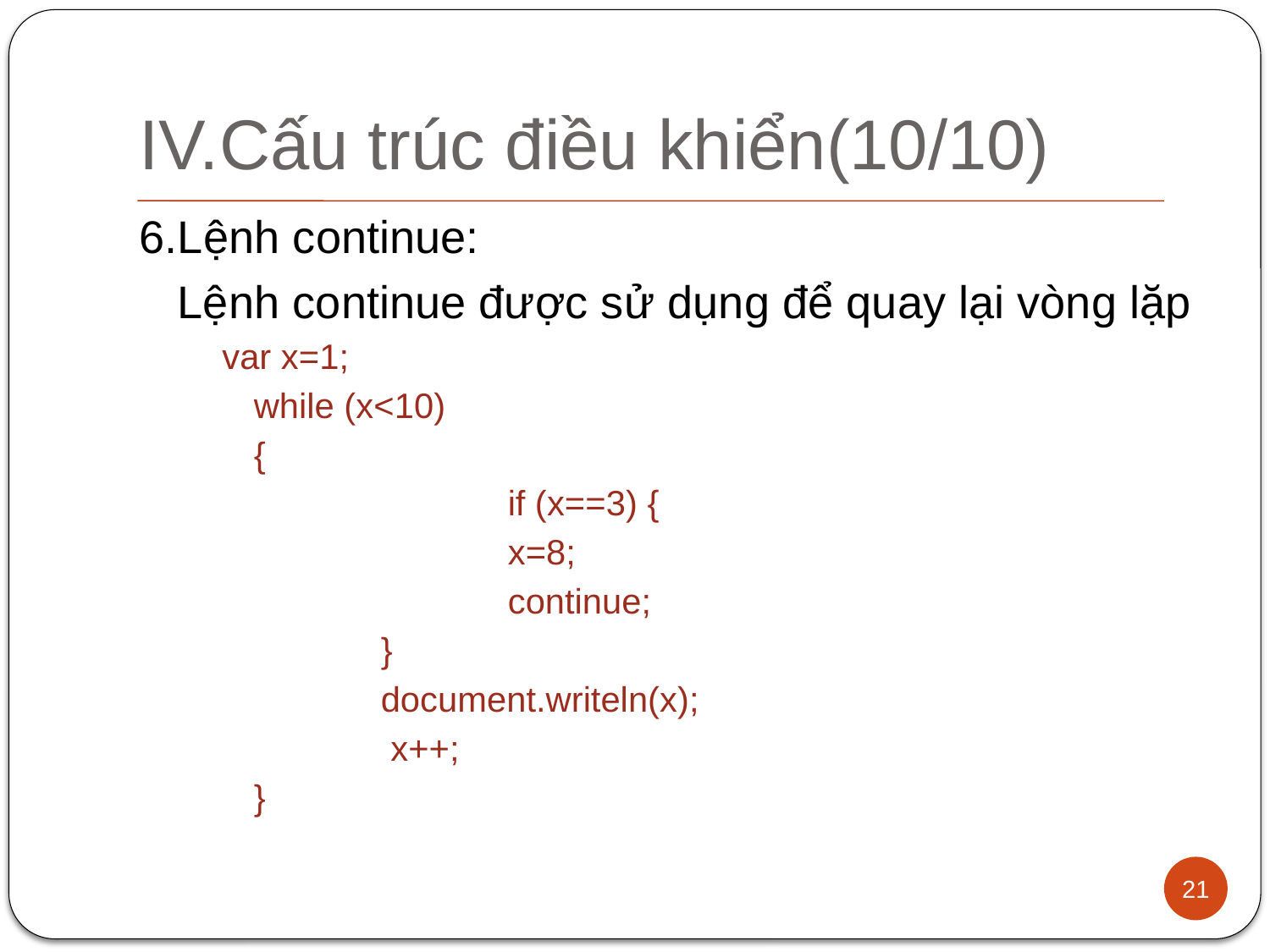

# IV.Cấu trúc điều khiển(10/10)
6.Lệnh continue:
	Lệnh continue được sử dụng để quay lại vòng lặp
var x=1;
	while (x<10)
	{
     		if (x==3) {
			x=8;
			continue;
		}
		document.writeln(x);
   		 x++;
	}
21